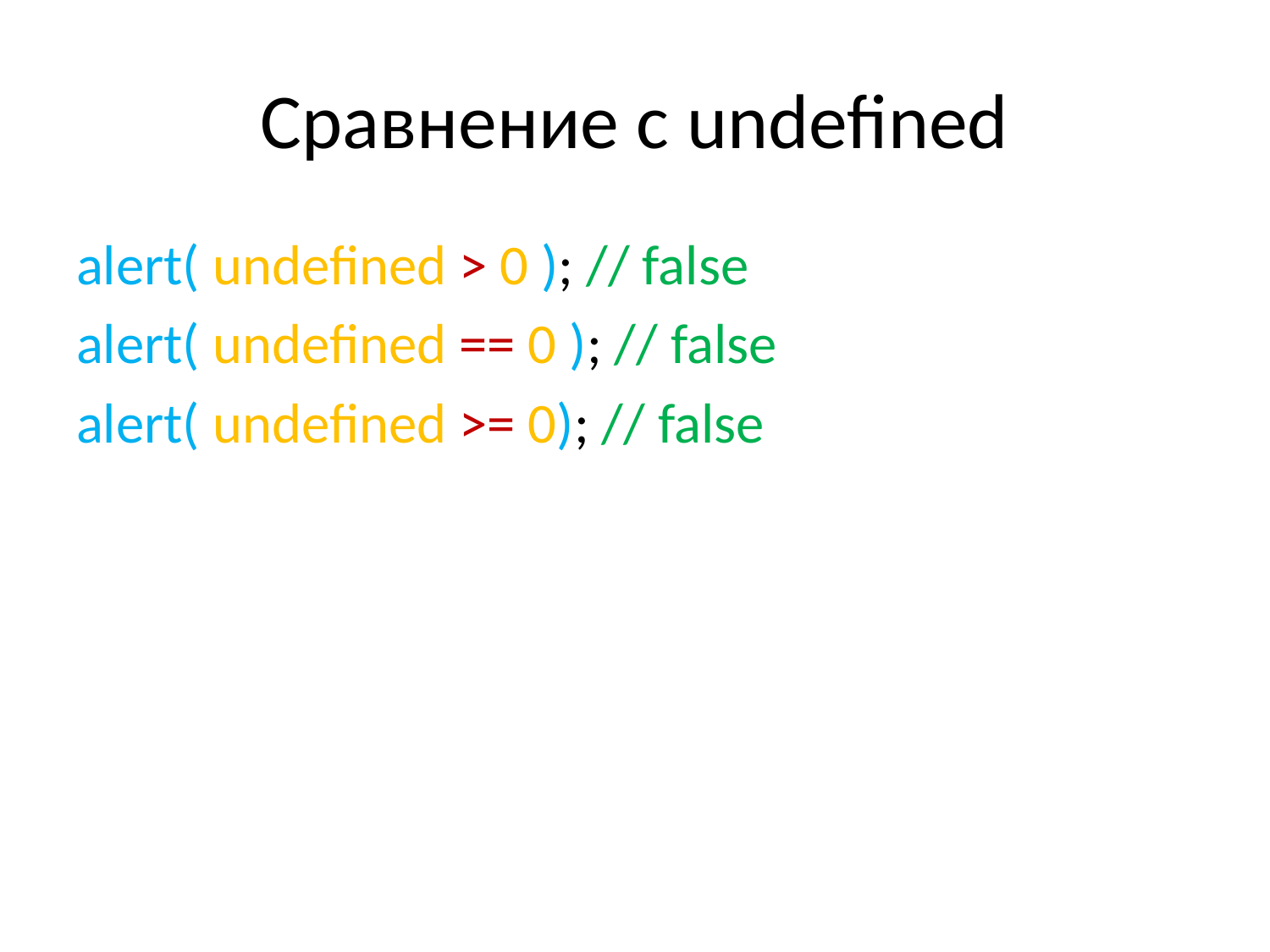

# Сравнение с undefined
alert( undefined > 0 ); // false
alert( undefined == 0 ); // false
alert( undefined >= 0); // false